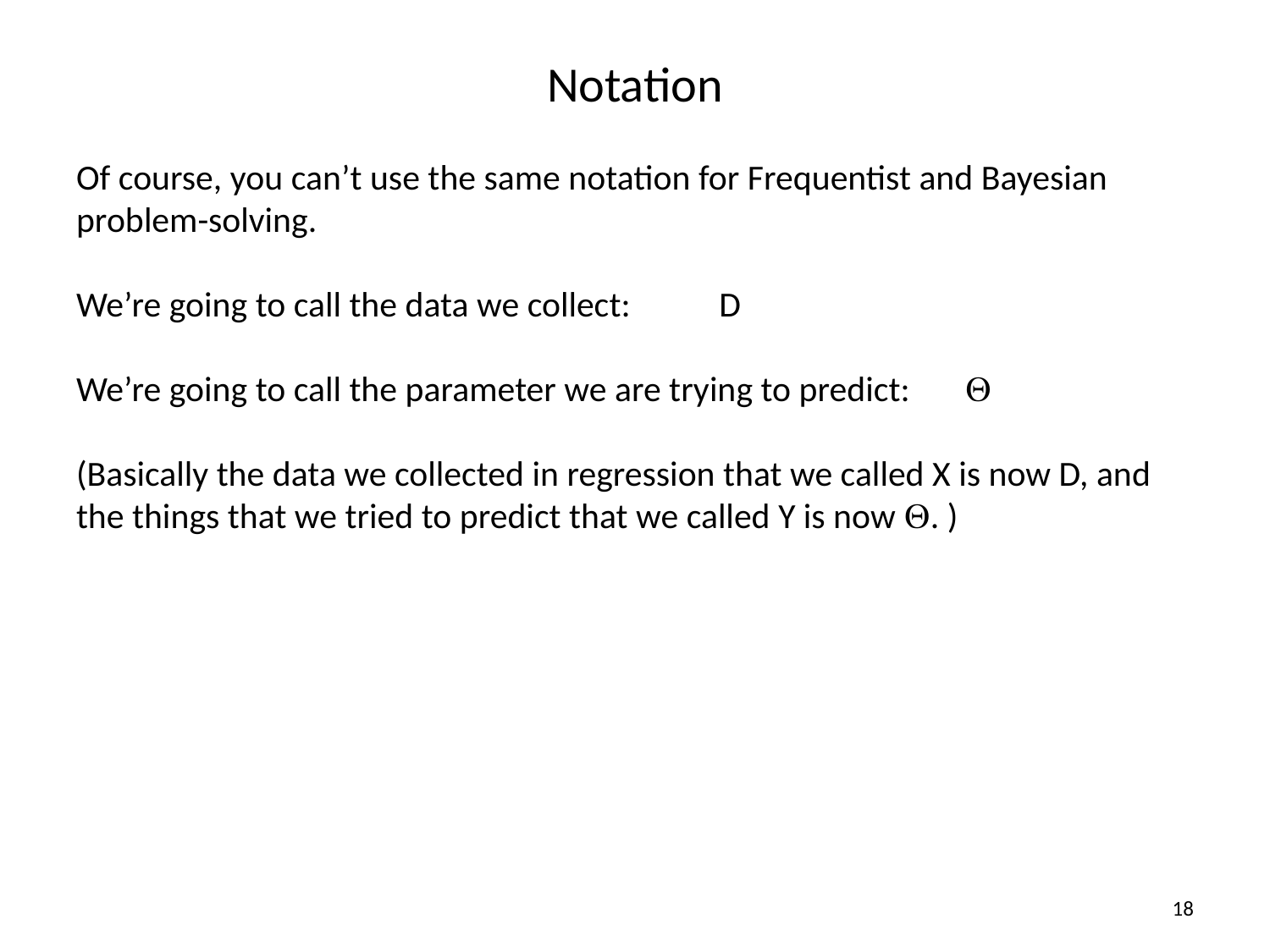

# Notation
Of course, you can’t use the same notation for Frequentist and Bayesian problem-solving.

We’re going to call the data we collect:	 D

We’re going to call the parameter we are trying to predict: 	Θ

(Basically the data we collected in regression that we called X is now D, and the things that we tried to predict that we called Y is now Θ. )

18